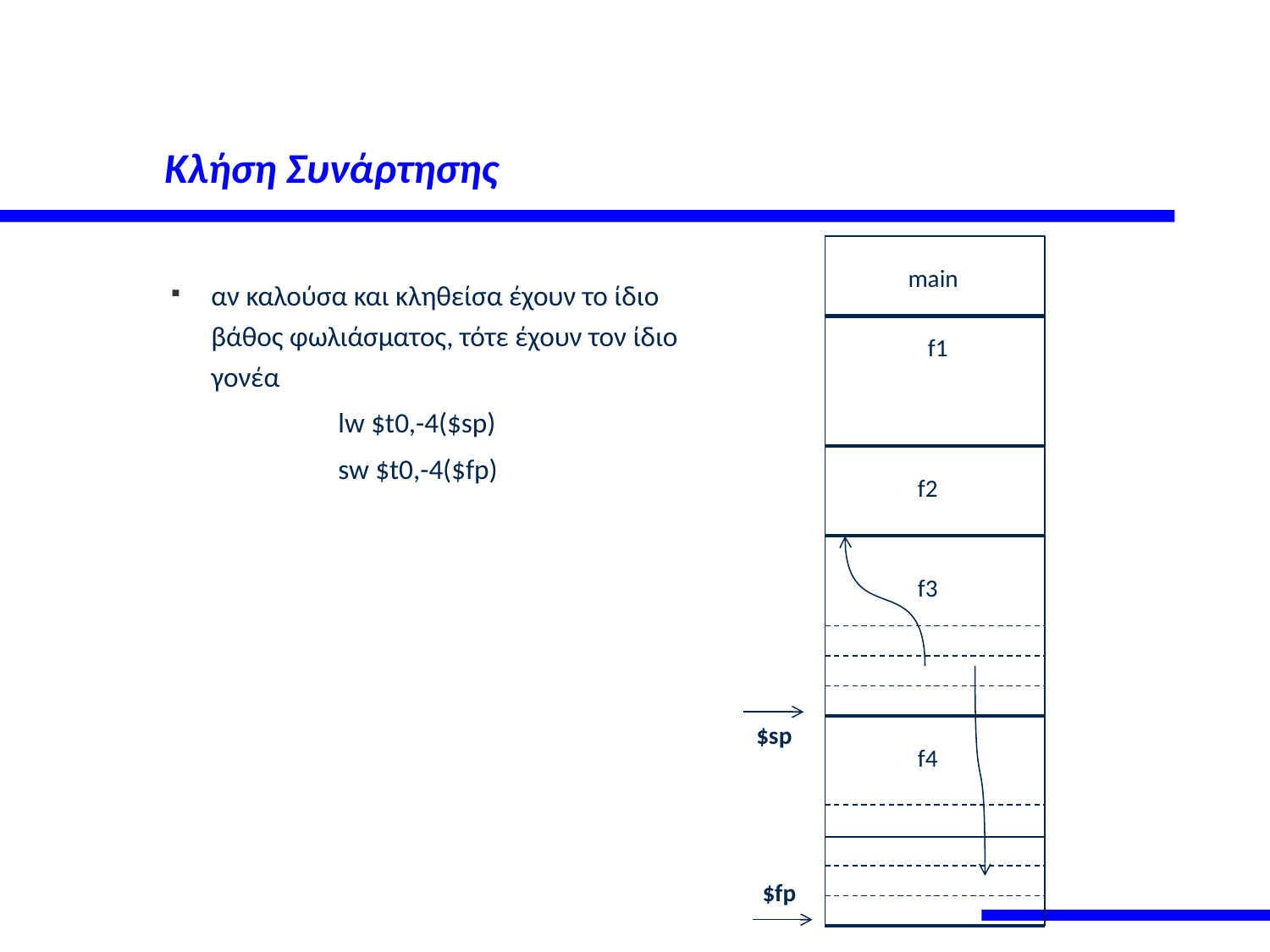

# Κλήση Συνάρτησης

main
αν καλούσα και κληθείσα έχουν το ίδιο βάθος φωλιάσματος, τότε έχουν τον ίδιο γονέα
		lw $t0,-4($sp)
		sw $t0,-4($fp)

f1
f2
f3
$sp
f4
$fp